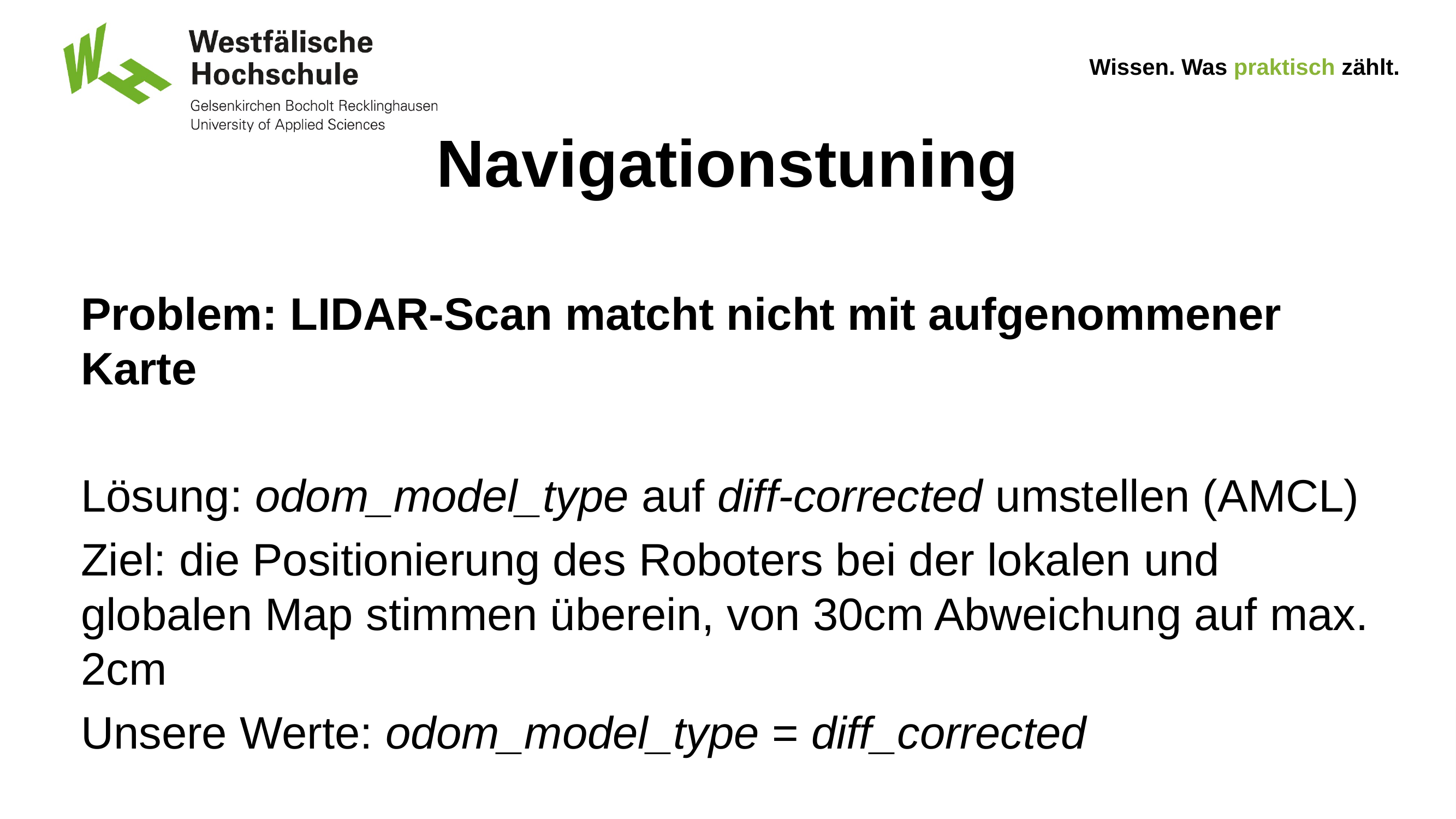

# Navigationstuning
Problem: LIDAR-Scan matcht nicht mit aufgenommener Karte

Lösung: odom_model_type auf diff-corrected umstellen (AMCL)
Ziel: die Positionierung des Roboters bei der lokalen und globalen Map stimmen überein, von 30cm Abweichung auf max. 2cm
Unsere Werte: odom_model_type = diff_corrected